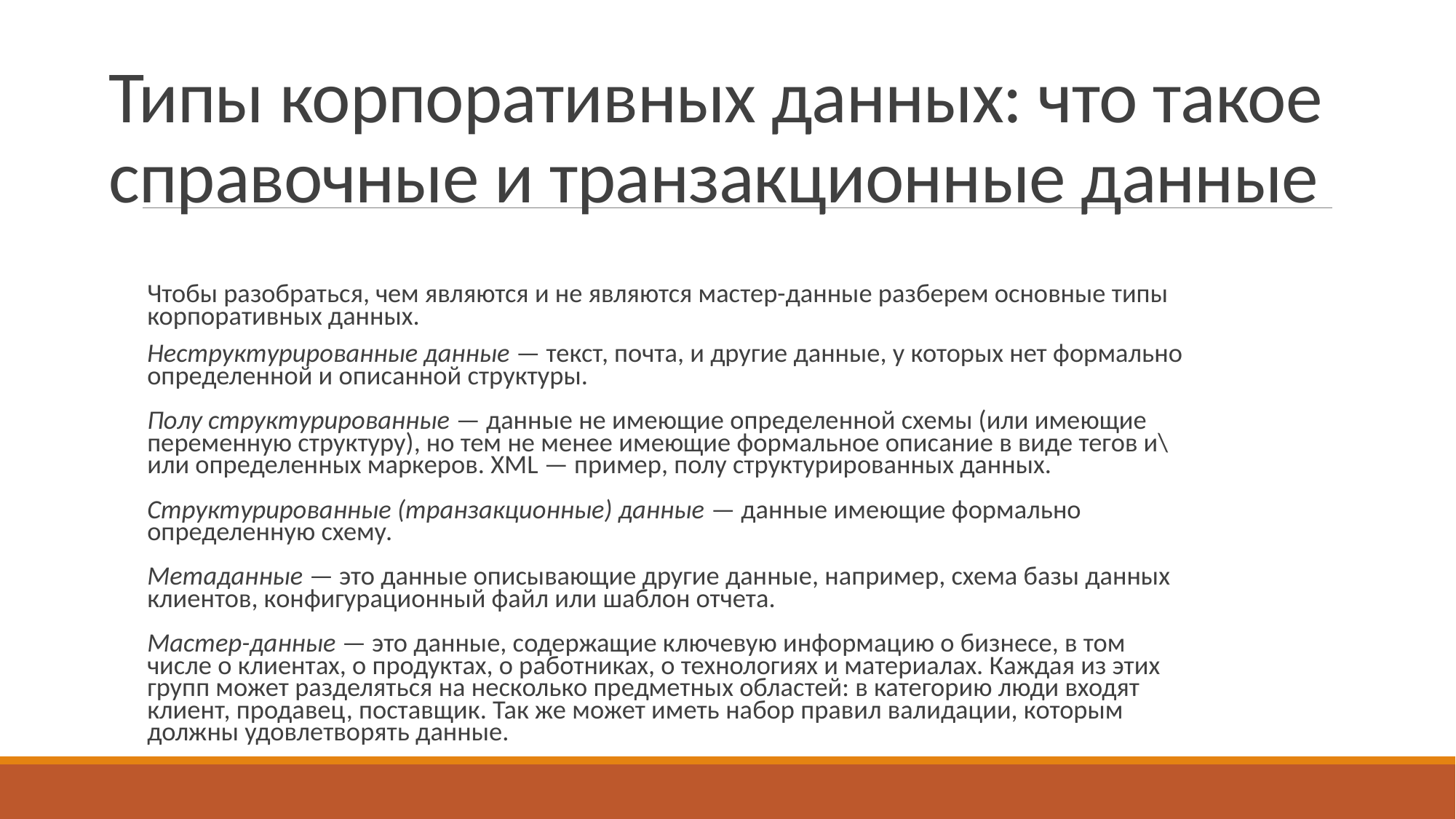

# Типы корпоративных данных: что такое справочные и транзакционные данные
Чтобы разобраться, чем являются и не являются мастер-данные разберем основные типы корпоративных данных.
Неструктурированные данные — текст, почта, и другие данные, у которых нет формально определенной и описанной структуры.
Полу структурированные — данные не имеющие определенной схемы (или имеющие переменную структуру), но тем не менее имеющие формальное описание в виде тегов и\или определенных маркеров. XML — пример, полу структурированных данных.
Структурированные (транзакционные) данные — данные имеющие формально определенную схему.
Метаданные — это данные описывающие другие данные, например, схема базы данных клиентов, конфигурационный файл или шаблон отчета.
Мастер-данные — это данные, содержащие ключевую информацию о бизнесе, в том числе о клиентах, о продуктах, о работниках, о технологиях и материалах. Каждая из этих групп может разделяться на несколько предметных областей: в категорию люди входят клиент, продавец, поставщик. Так же может иметь набор правил валидации, которым должны удовлетворять данные.